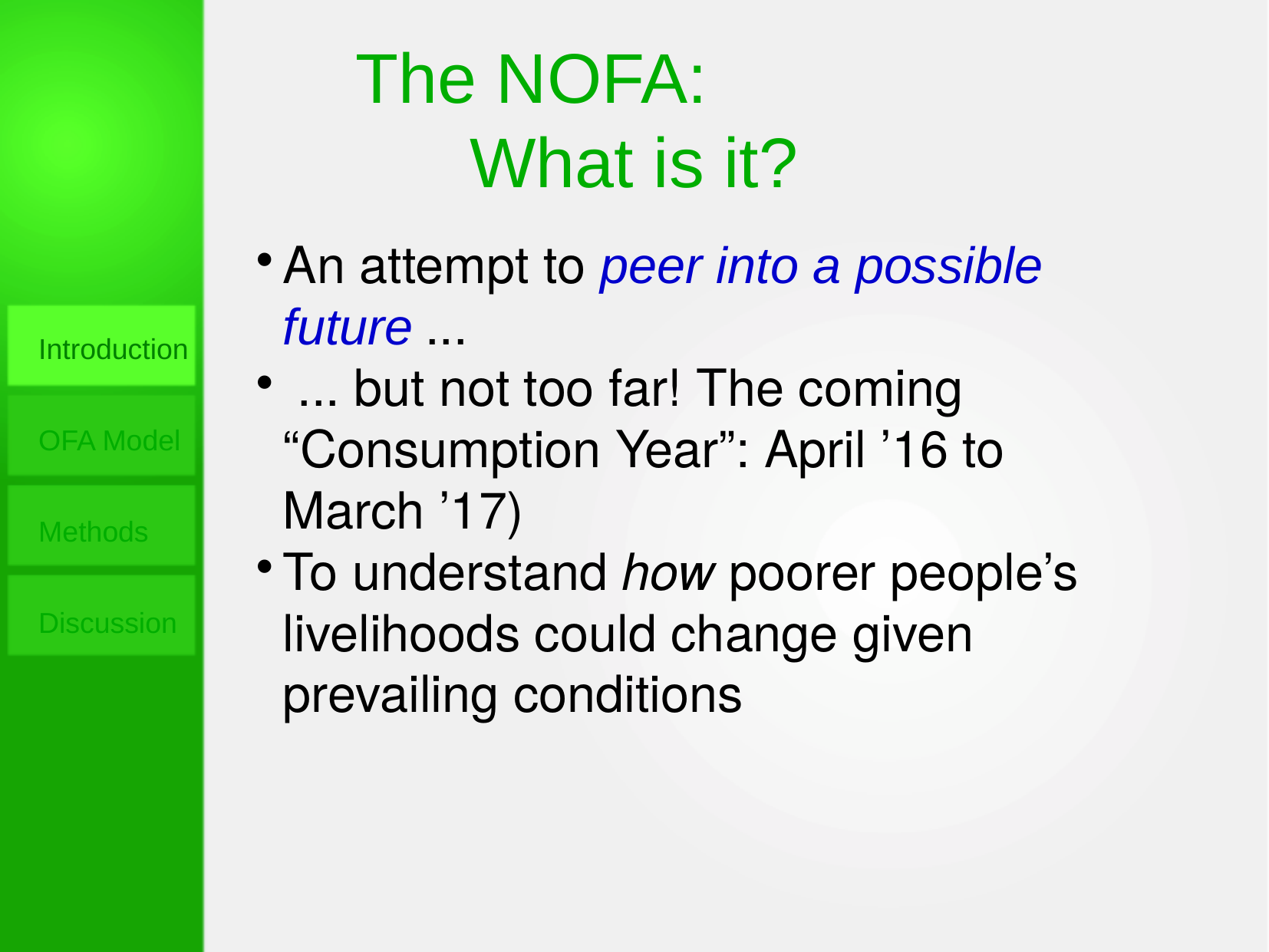

The NOFA:
What is it?
An attempt to peer into a possible future ...
 ... but not too far! The coming “Consumption Year”: April ’16 to March ’17)
To understand how poorer people’s livelihoods could change given prevailing conditions
Introduction
OFA Model
Methods
Discussion